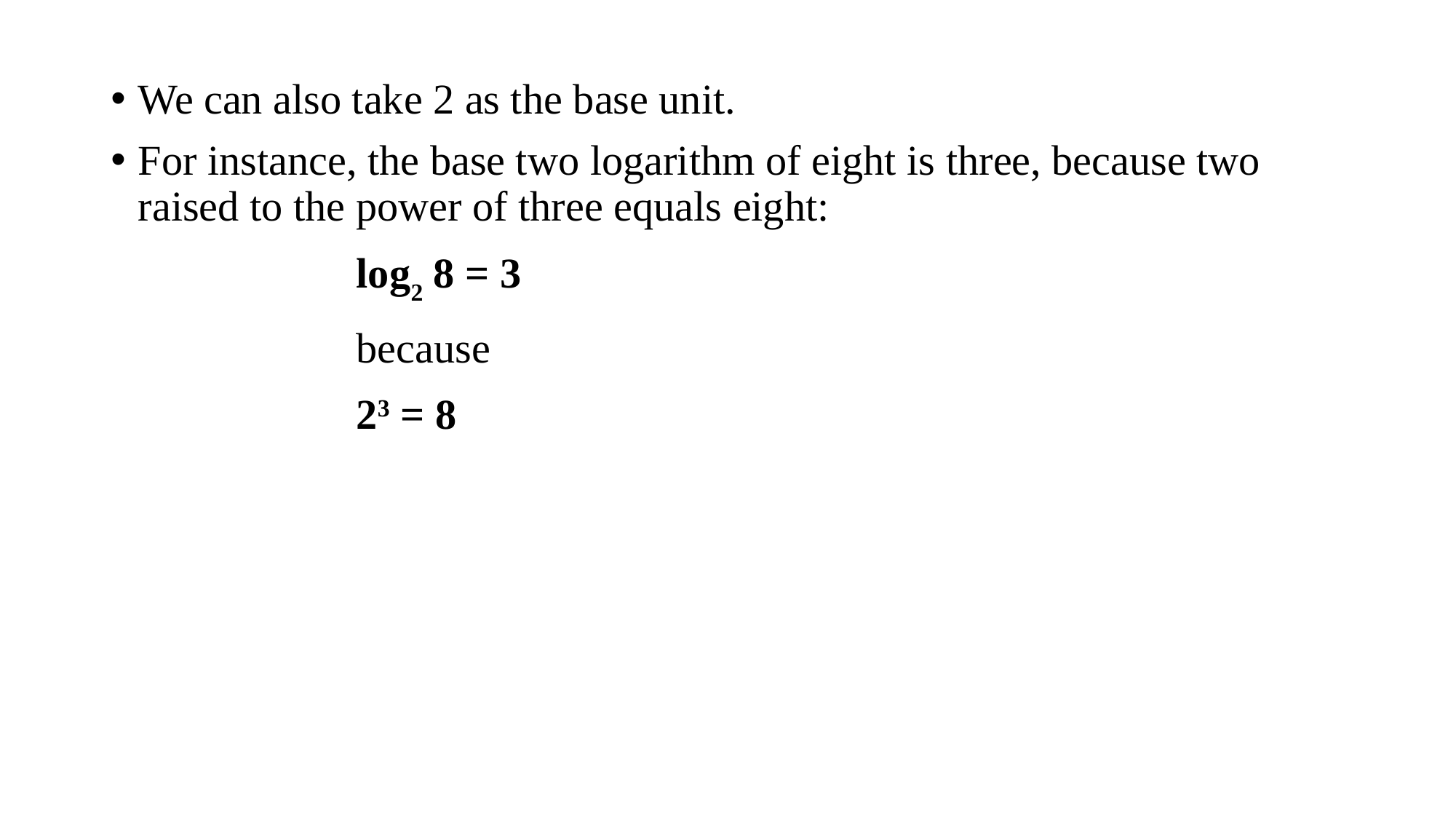

# We can also take 2 as the base unit.
For instance, the base two logarithm of eight is three, because two raised to the power of three equals eight:
log2 8 = 3
because
23 = 8